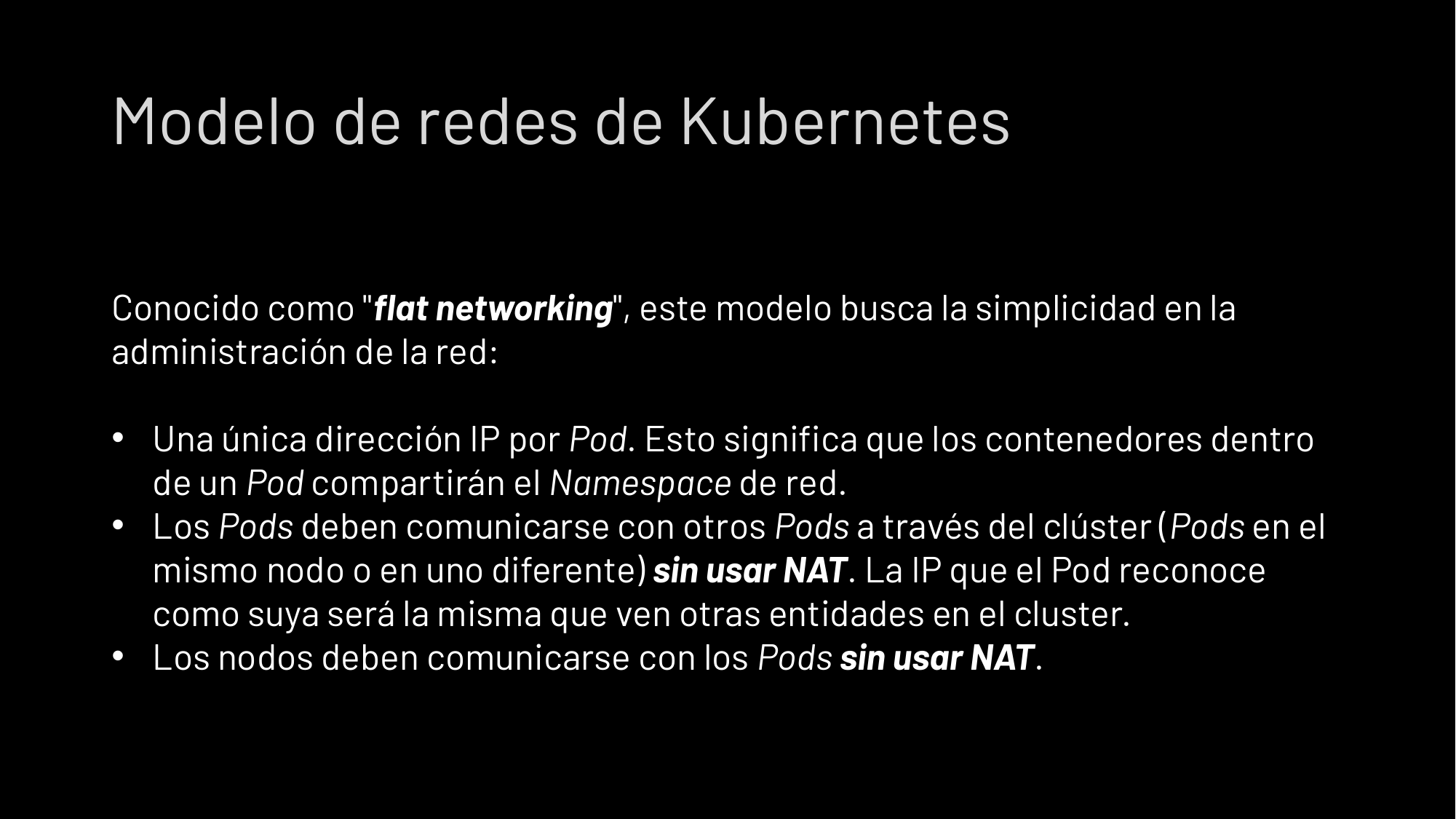

# Modelo de redes de Kubernetes
Conocido como "flat networking", este modelo busca la simplicidad en la administración de la red:

Una única dirección IP por Pod. Esto significa que los contenedores dentro de un Pod compartirán el Namespace de red.
Los Pods deben comunicarse con otros Pods a través del clúster (Pods en el mismo nodo o en uno diferente) sin usar NAT. La IP que el Pod reconoce como suya será la misma que ven otras entidades en el cluster.
Los nodos deben comunicarse con los Pods sin usar NAT.